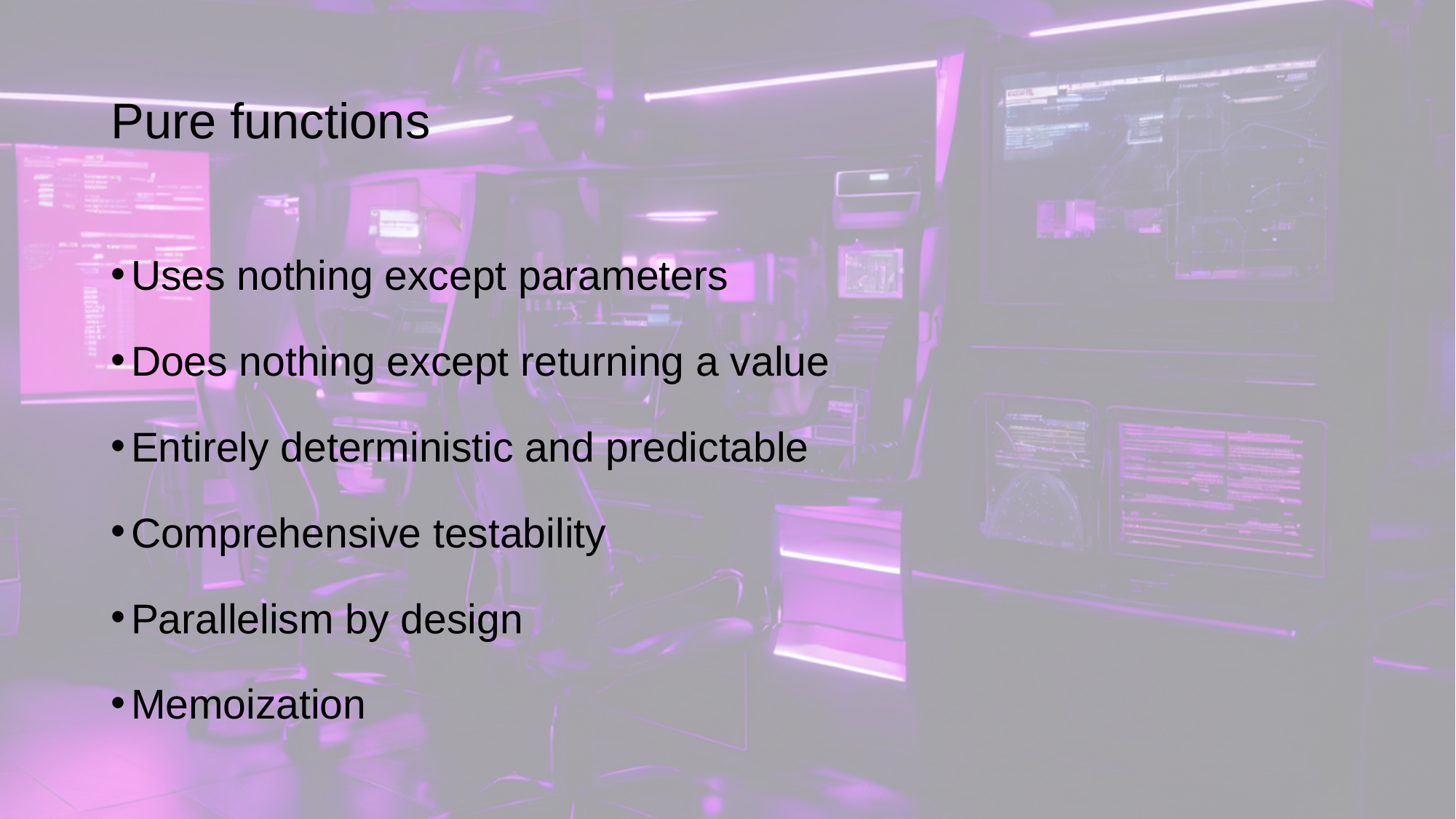

# Pure functions
Uses nothing except parameters
Does nothing except returning a value
Entirely deterministic and predictable
Comprehensive testability
Parallelism by design
Memoization